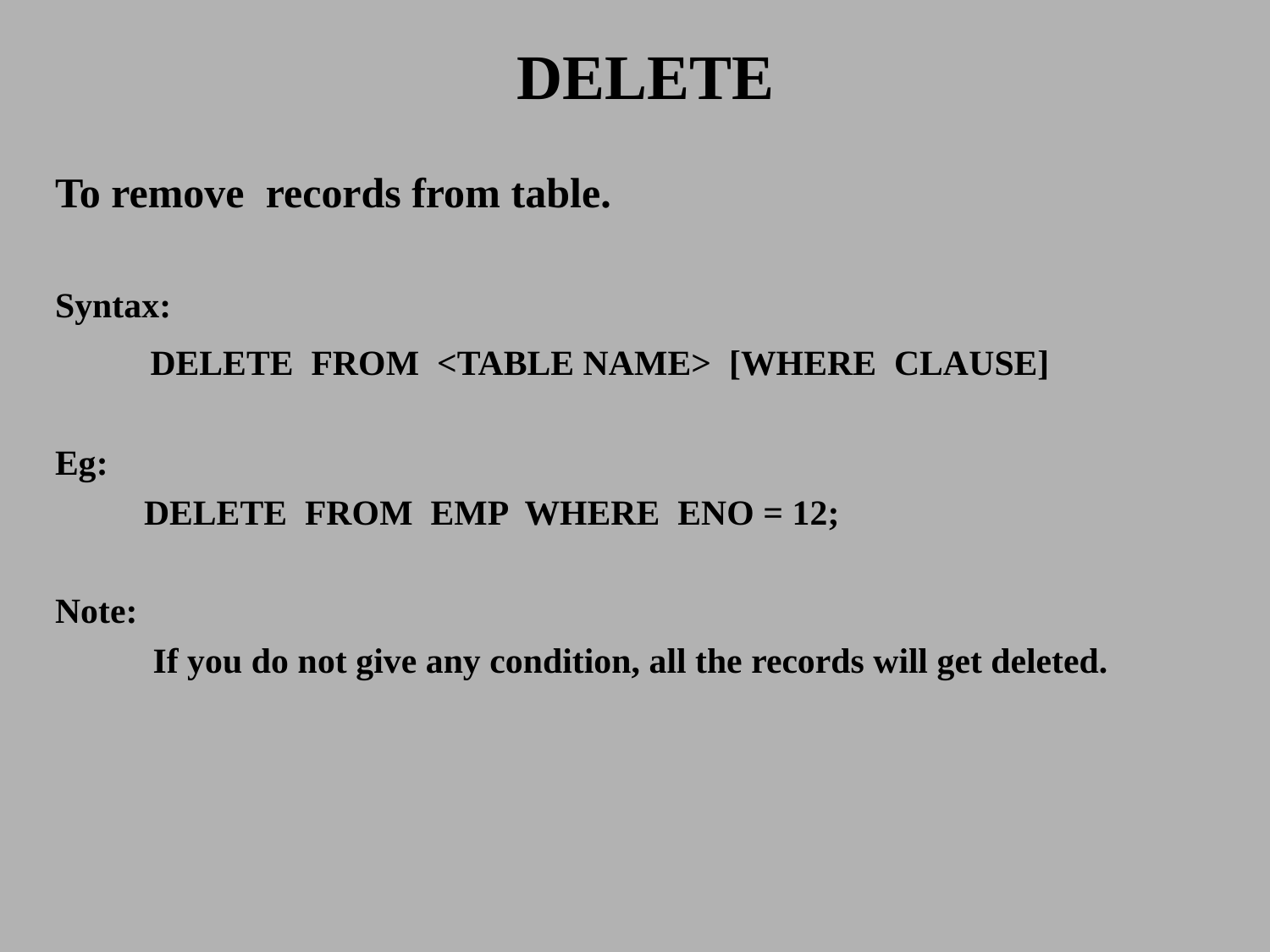

# DELETE
To remove  records from table.

Syntax:
         DELETE  FROM  <TABLE NAME>  [WHERE  CLAUSE]

Eg:
          DELETE  FROM  EMP  WHERE  ENO = 12;

Note:
           If you do not give any condition, all the records will get deleted.